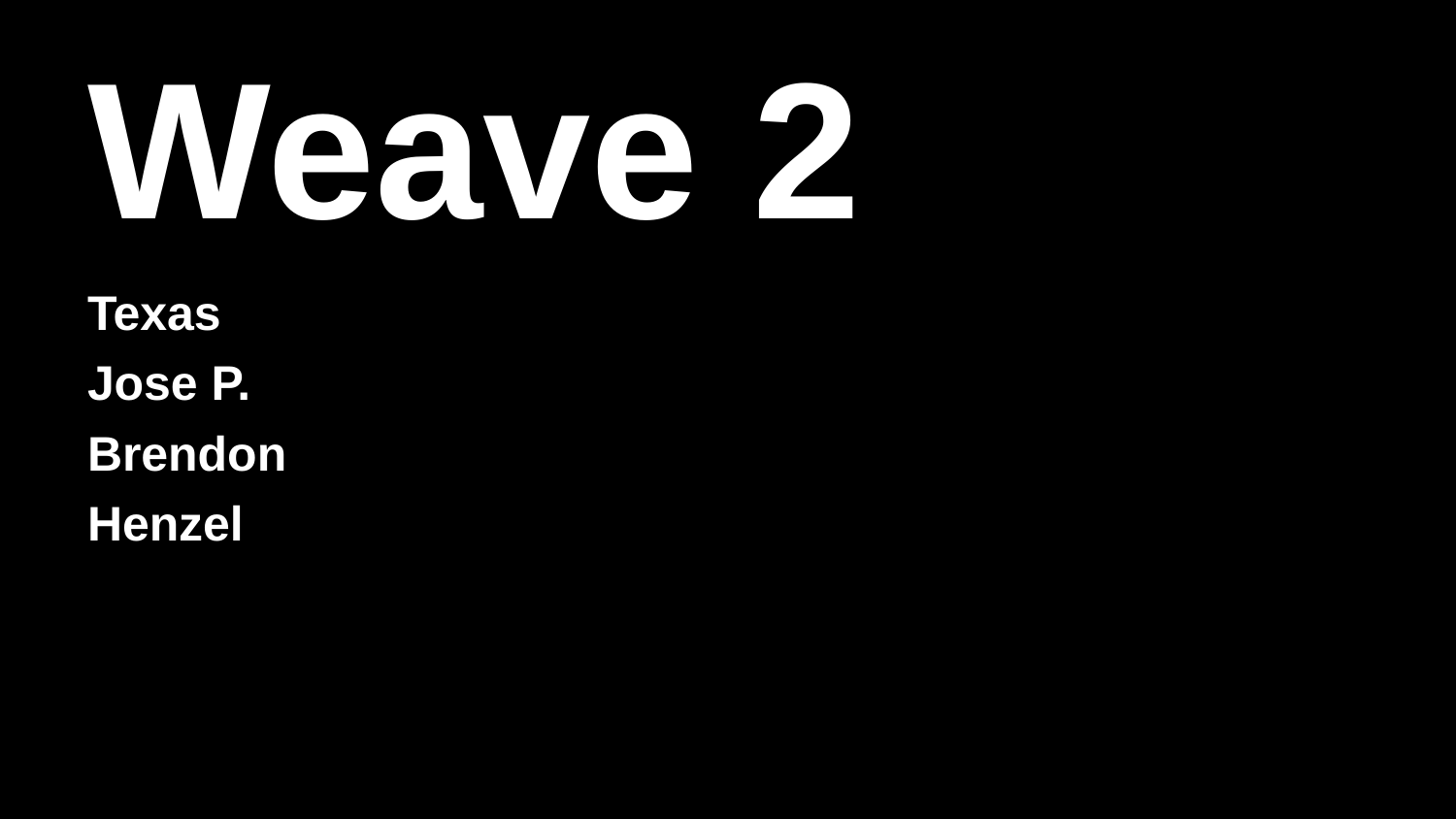

# Bob and Weave 2
Texas
Jose P.
Brendon
Henzel